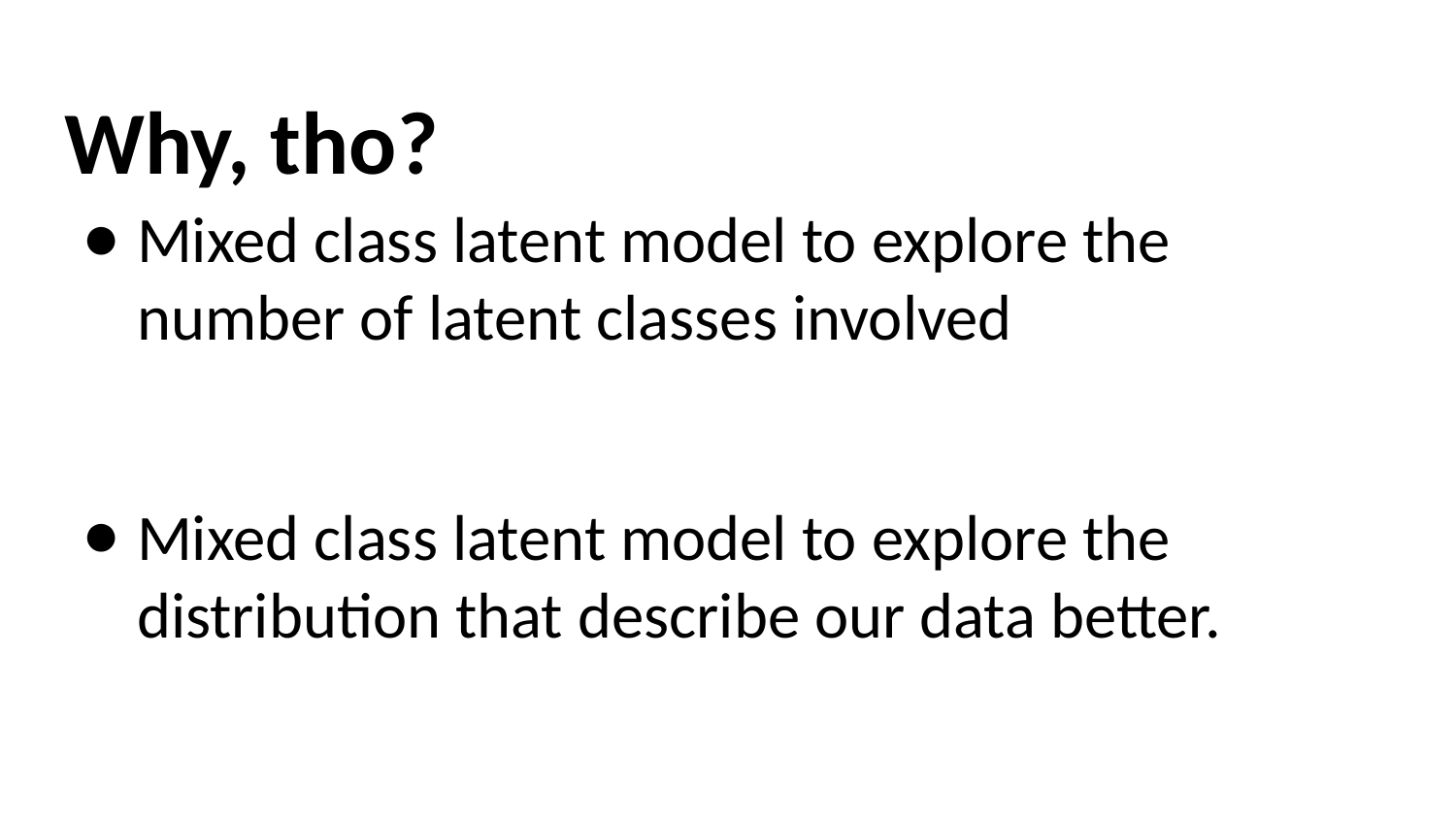

# Why, tho?
Mixed class latent model to explore the number of latent classes involved

Mixed class latent model to explore the distribution that describe our data better.